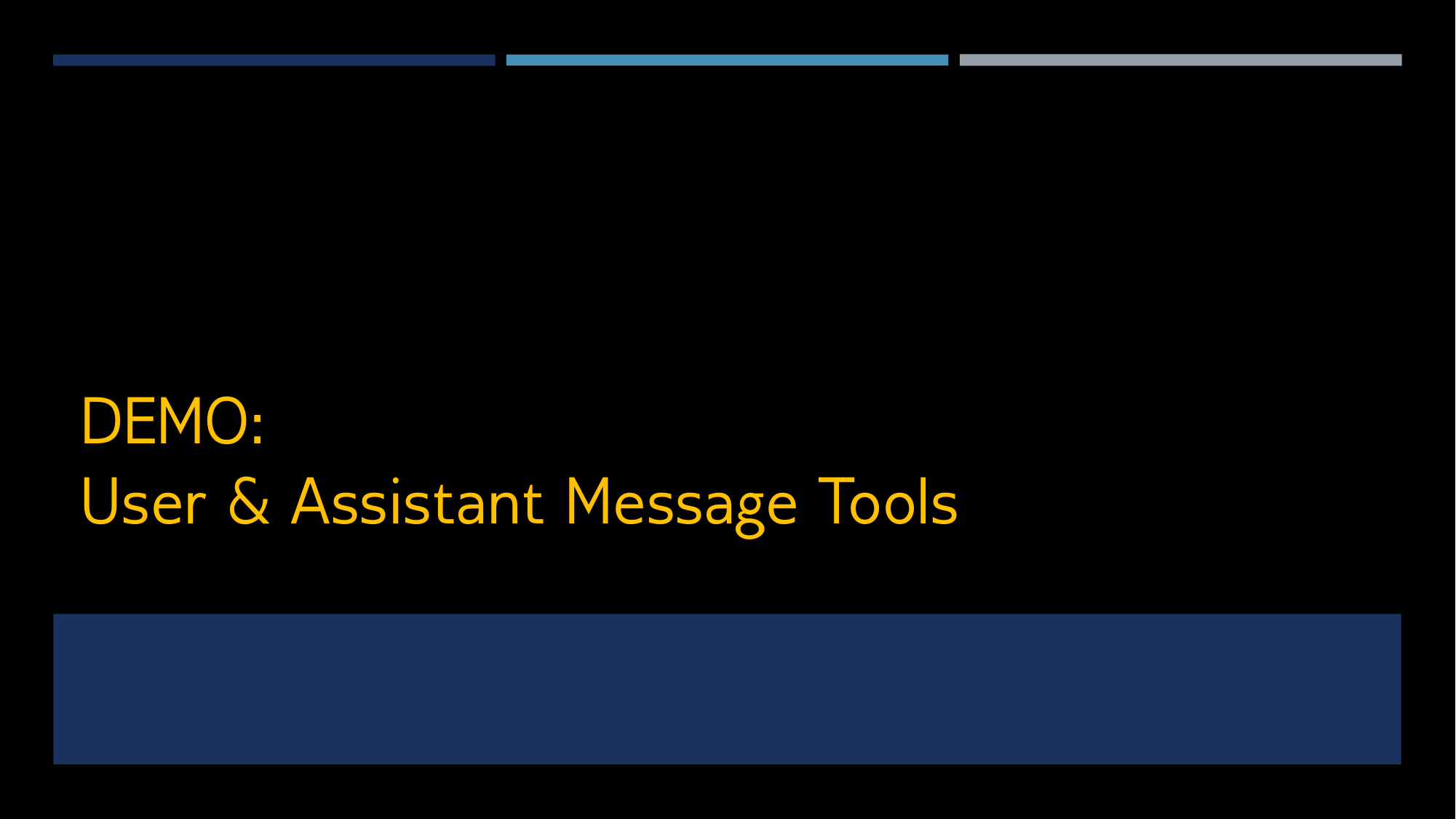

# DEMO: User & Assistant Message Tools